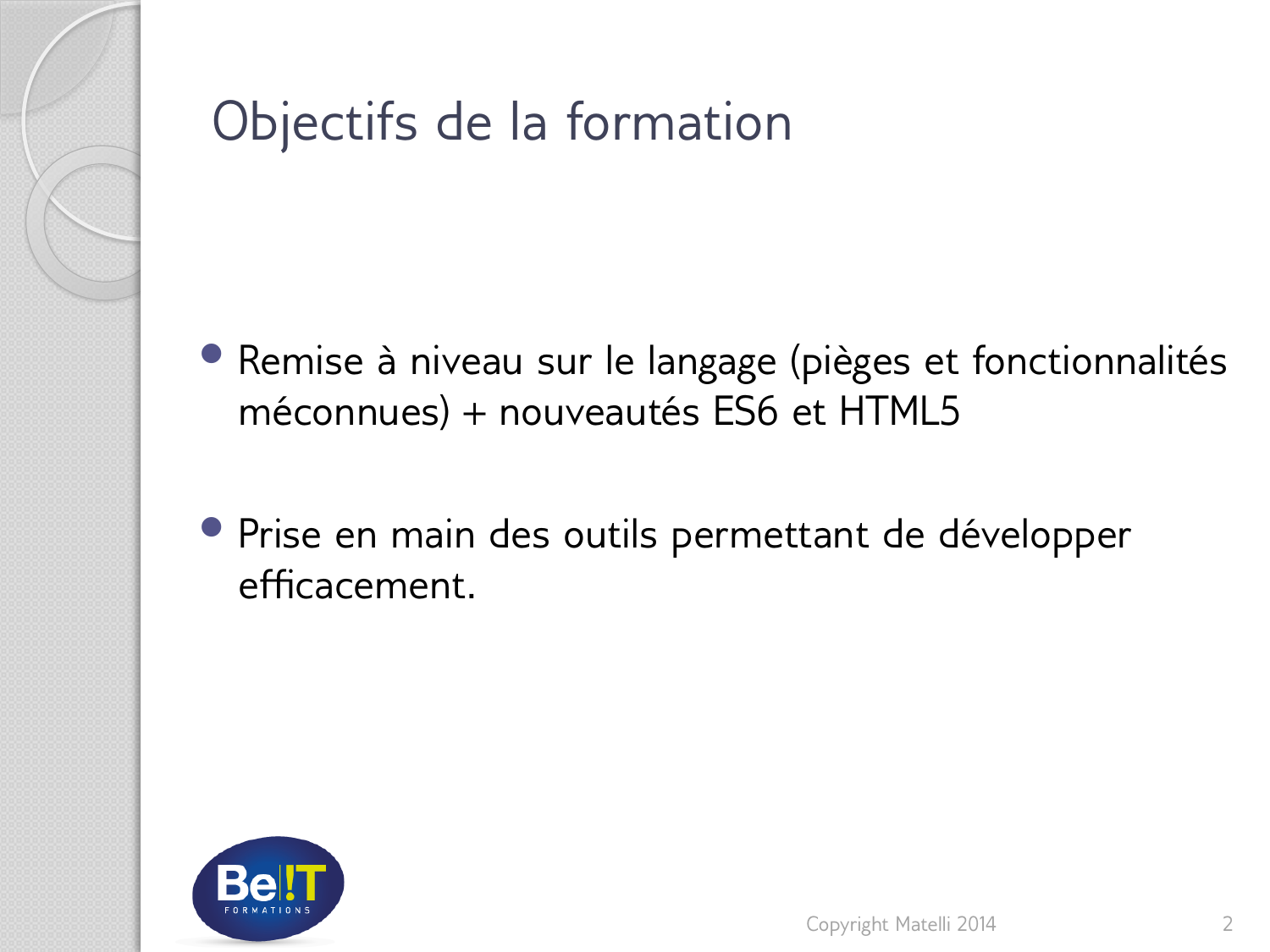

# Objectifs de la formation
Remise à niveau sur le langage (pièges et fonctionnalités méconnues) + nouveautés ES6 et HTML5

Prise en main des outils permettant de développer efficacement.

Copyright Matelli 2014
2